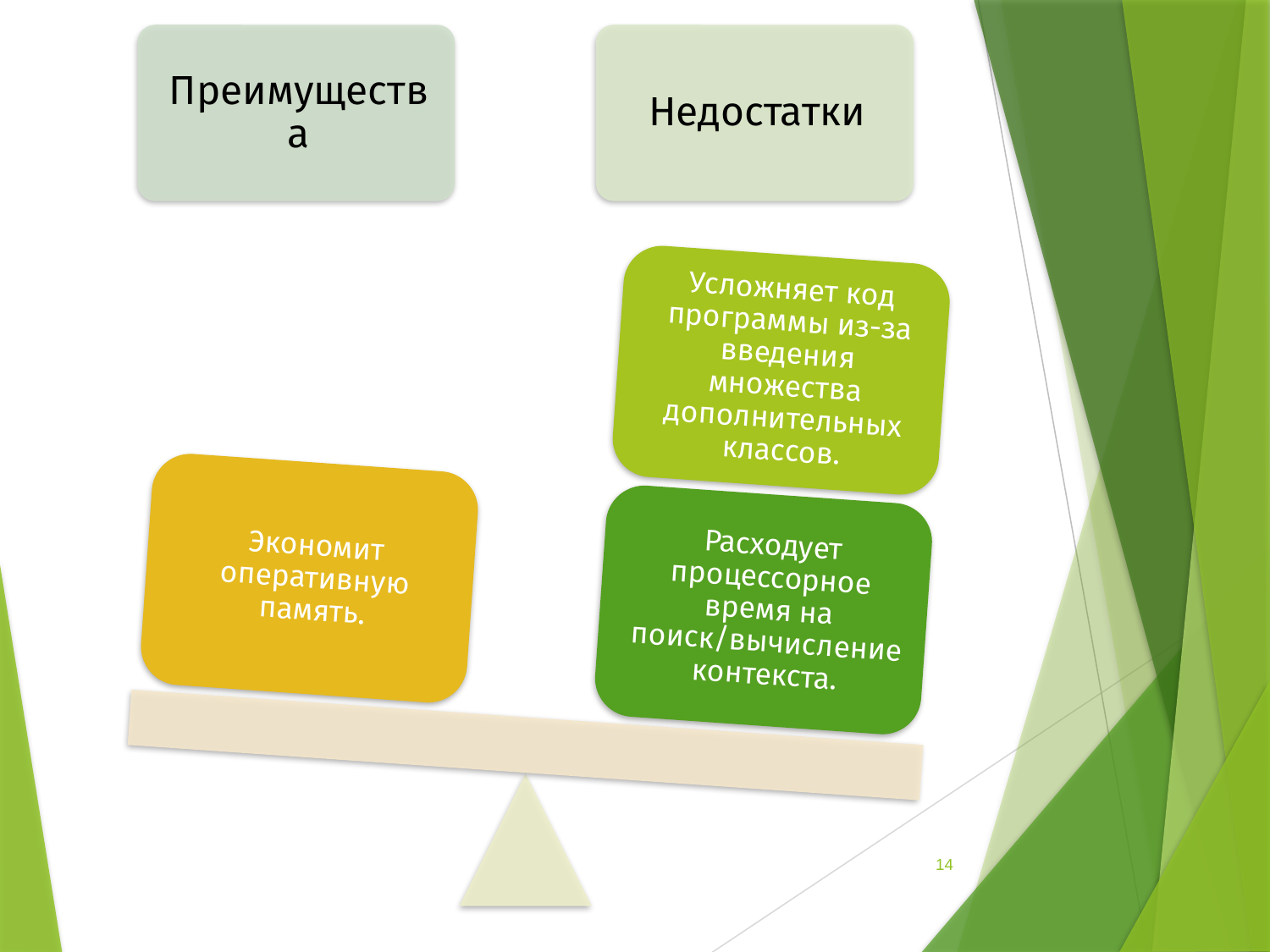

Преимущества
Недостатки
Расходует процессорное время на поиск/вычисление контекста.
Усложняет код программы из-за введения множества дополнительных классов.
Экономит оперативную память.
14